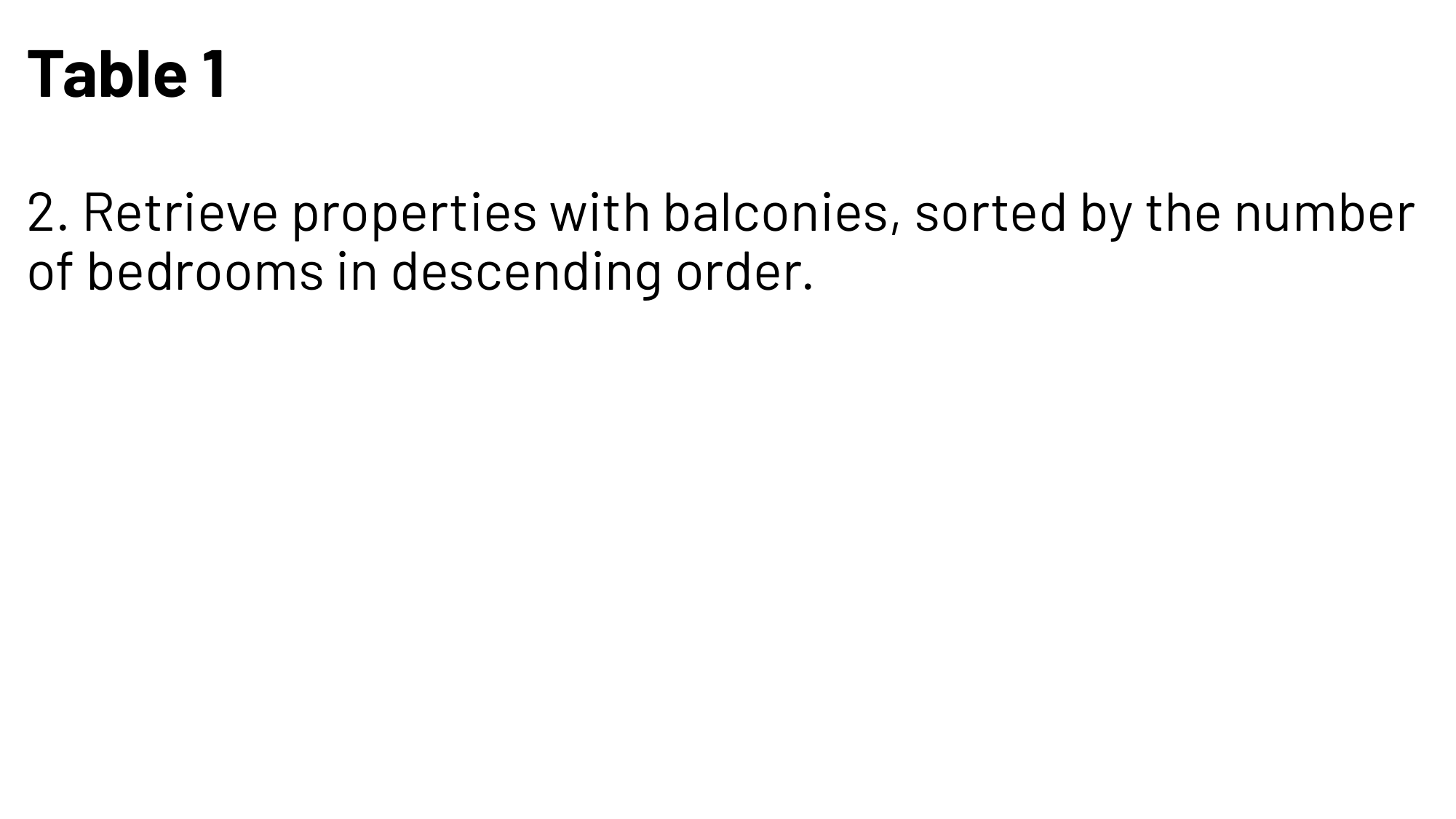

# Table 1 2. Retrieve properties with balconies, sorted by the number of bedrooms in descending order.